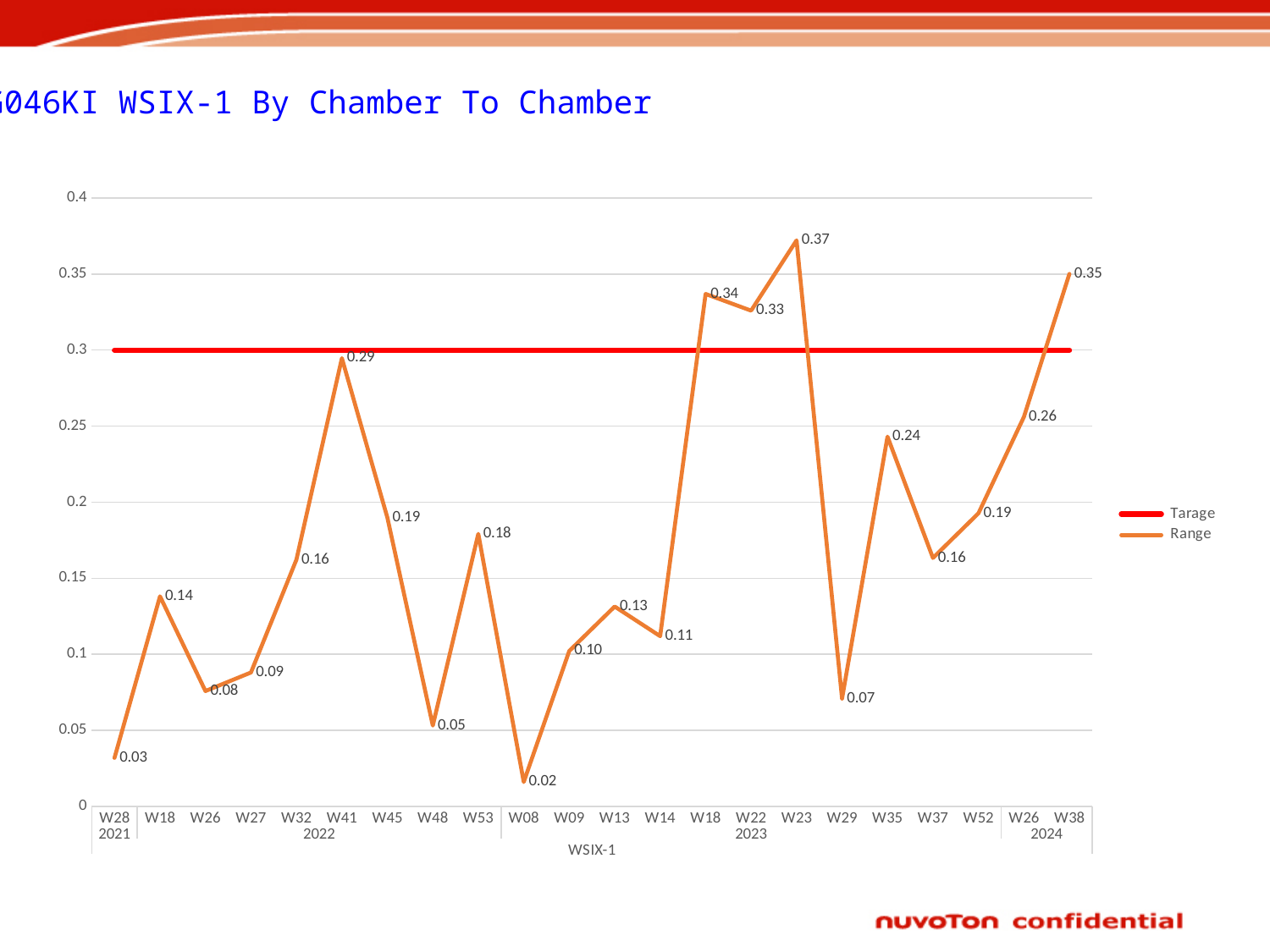

G046KI WSIX-1 By Chamber To Chamber

### Chart

| Category |  Tarage  |  Range |
|---|---|---|
| W28 | 0.3 | 0.031919047619047625 |
| W18 | 0.3 | 0.13808571428571437 |
| W26 | 0.3 | 0.07584285714285777 |
| W27 | 0.3 | 0.08801904761904744 |
| W32 | 0.3 | 0.16217619047619092 |
| W41 | 0.3 | 0.29470000000000063 |
| W45 | 0.3 | 0.18994285714285652 |
| W48 | 0.3 | 0.053133333333333255 |
| W53 | 0.3 | 0.17916190476190508 |
| W08 | 0.3 | 0.016033333333332678 |
| W09 | 0.3 | 0.1021666666666663 |
| W13 | 0.3 | 0.13138095238095193 |
| W14 | 0.3 | 0.11189523809523738 |
| W18 | 0.3 | 0.3369199999999992 |
| W22 | 0.3 | 0.3259333333333325 |
| W23 | 0.3 | 0.3721333333333341 |
| W29 | 0.3 | 0.07086666666666641 |
| W35 | 0.3 | 0.24313333333333276 |
| W37 | 0.3 | 0.163333333333334 |
| W52 | 0.3 | 0.19273333333333298 |
| W26 | 0.3 | 0.25606666666666644 |
| W38 | 0.3 | 0.35006666666666675 |